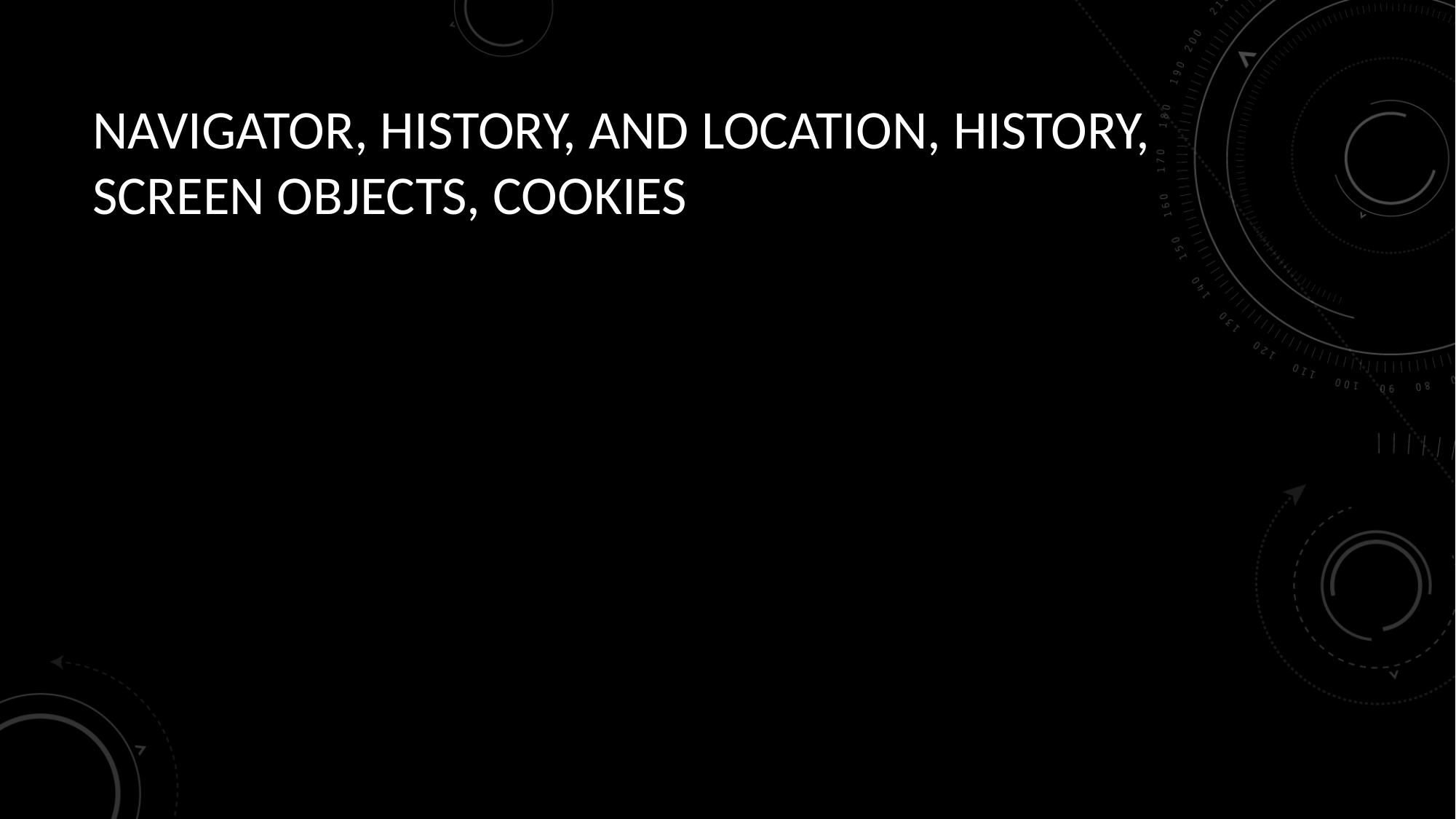

# Navigator, History, and Location, History, Screen Objects, cookies